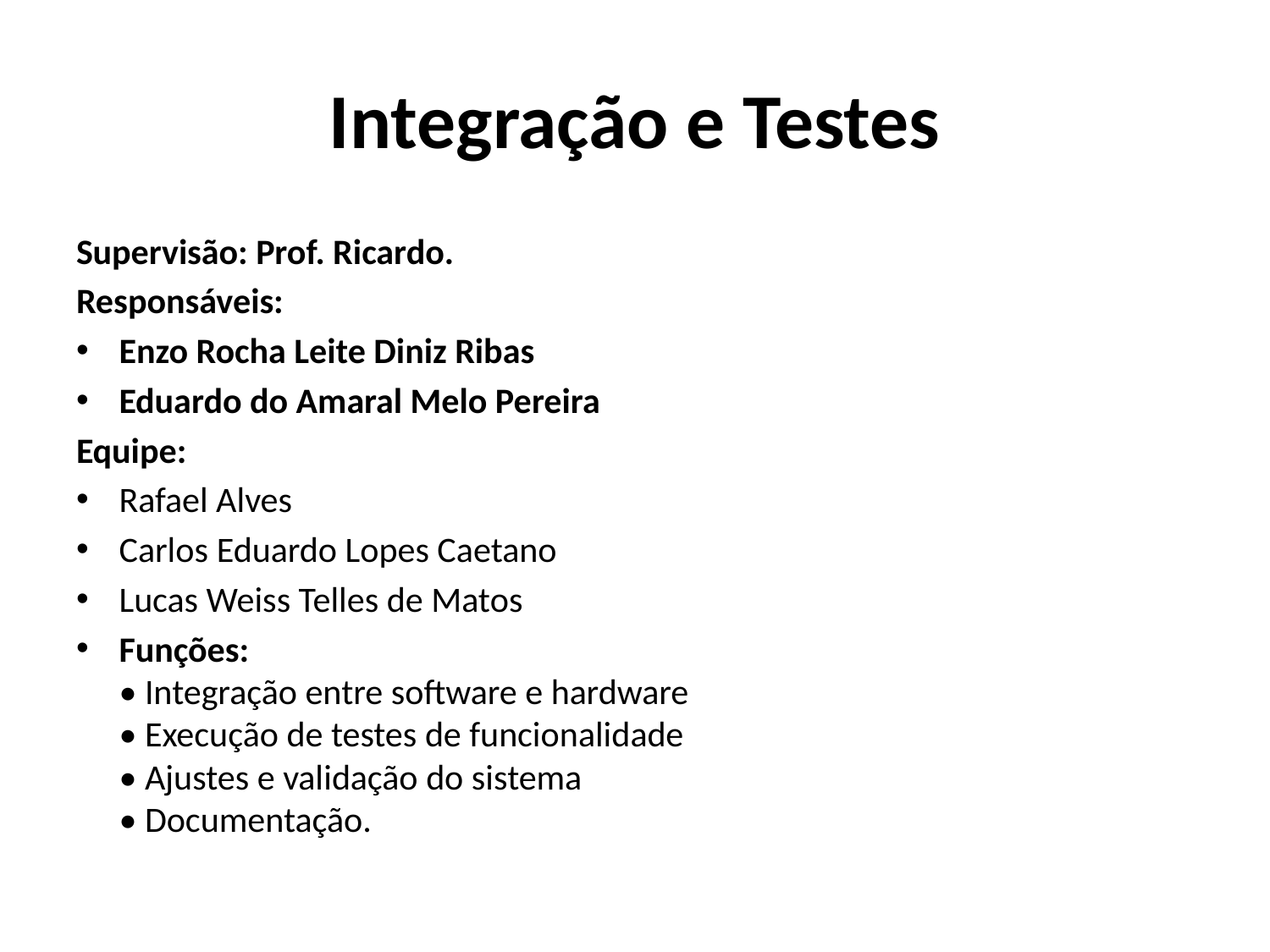

# Integração e Testes
Supervisão: Prof. Ricardo.
Responsáveis:
Enzo Rocha Leite Diniz Ribas
Eduardo do Amaral Melo Pereira
Equipe:
Rafael Alves
Carlos Eduardo Lopes Caetano
Lucas Weiss Telles de Matos
Funções:
• Integração entre software e hardware
• Execução de testes de funcionalidade
• Ajustes e validação do sistema
• Documentação.